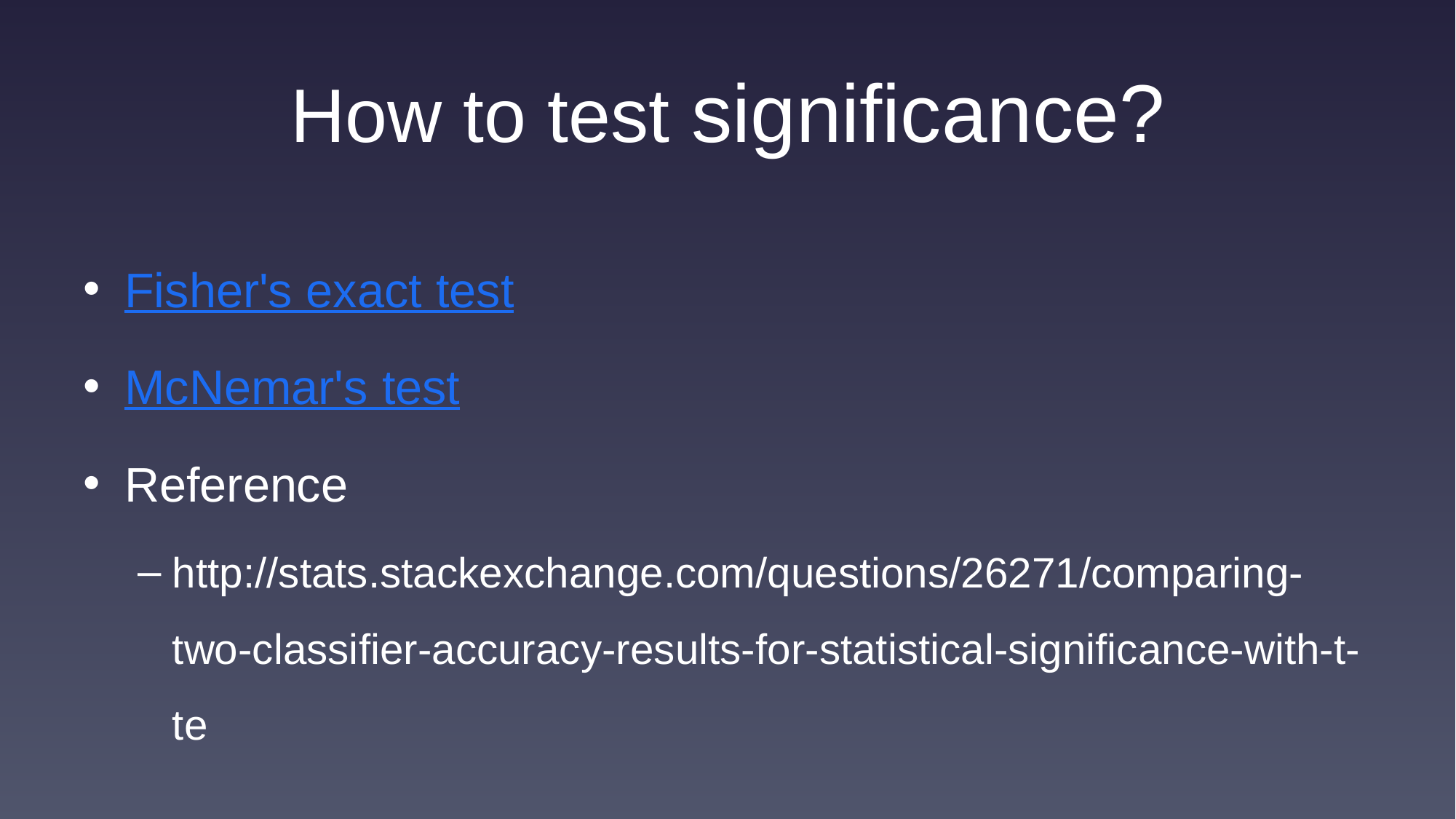

# How to test significance?
Fisher's exact test
McNemar's test
Reference
http://stats.stackexchange.com/questions/26271/comparing-two-classifier-accuracy-results-for-statistical-significance-with-t-te